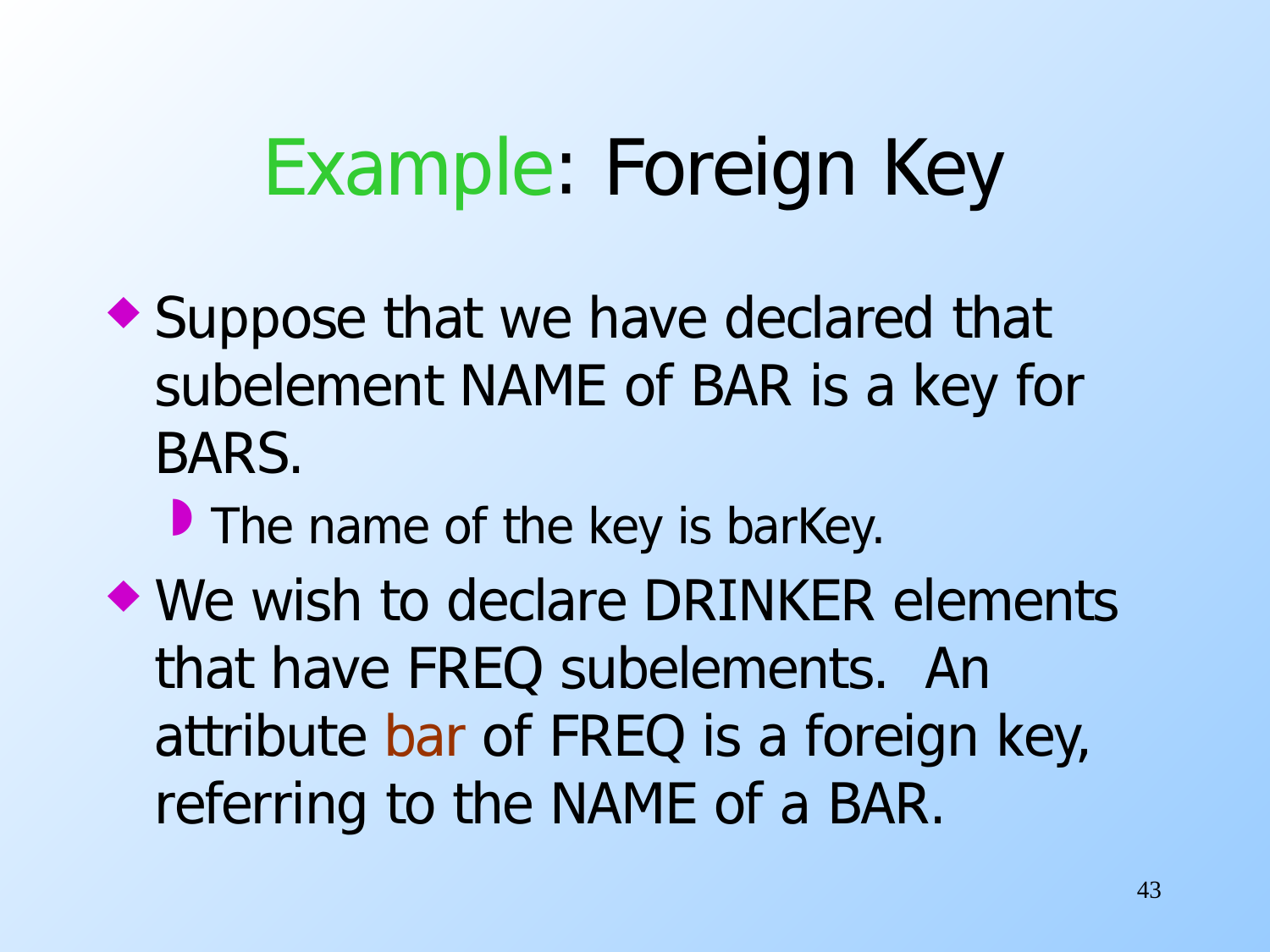

# Example: Foreign Key
Suppose that we have declared that subelement NAME of BAR is a key for BARS.
The name of the key is barKey.
We wish to declare DRINKER elements that have FREQ subelements.  An attribute bar of FREQ is a foreign key, referring to the NAME of a BAR.
43